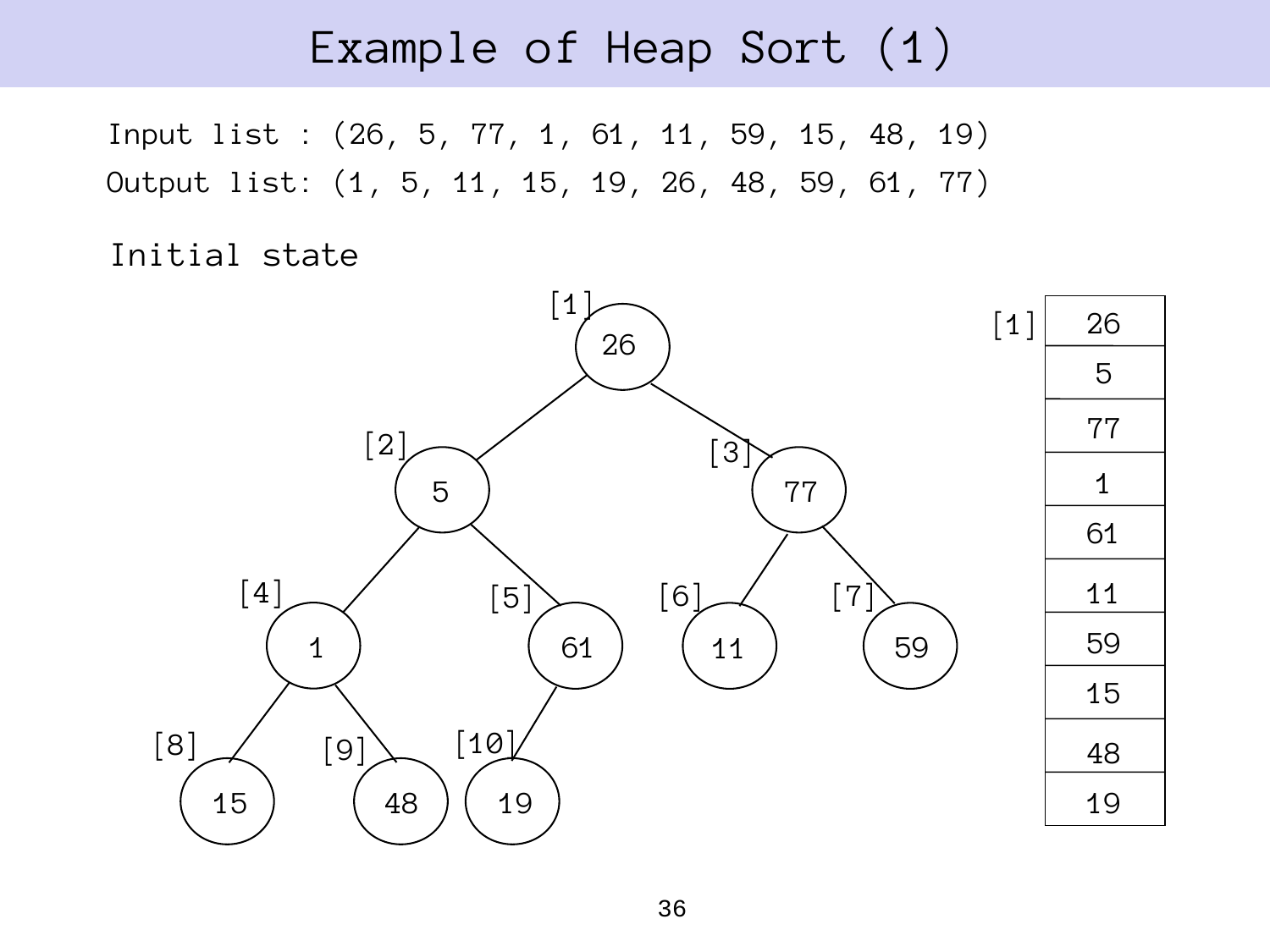

# Example of Heap Sort (1)
Input list : (26, 5, 77, 1, 61, 11, 59, 15, 48, 19)
Output list: (1, 5, 11, 15, 19, 26, 48, 59, 61, 77)
Initial state
[1]

26
[1]

26

5

77
[2]
[3]

1
77
5

61

[4]
11
[6]
[7]
[5]

59
1
61
59
11

15

[10]
[8]

[9]
48

19
15
48
19
36